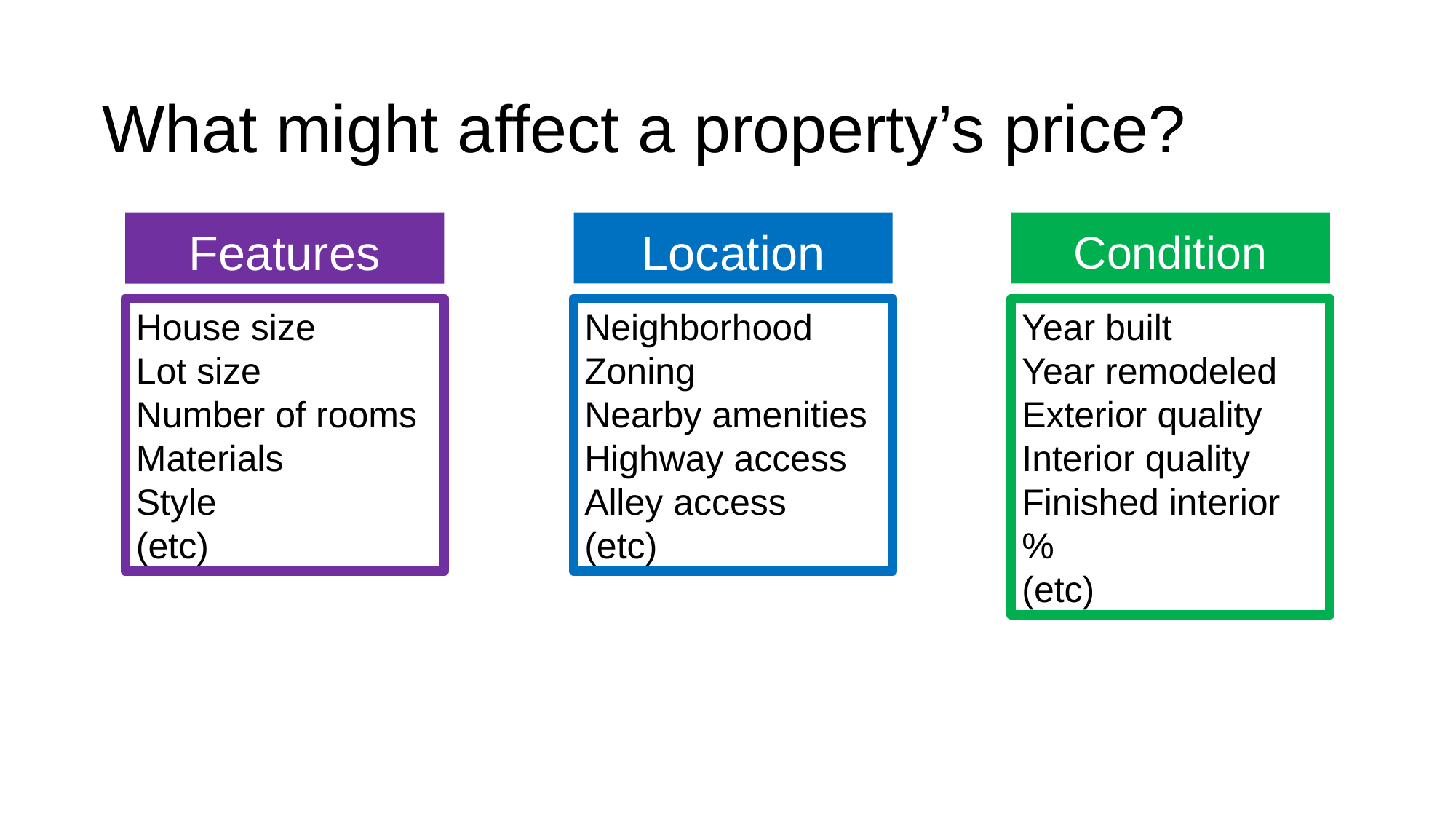

# What might affect a property’s price?
Features
Location
Condition
House size
Lot size
Number of rooms
Materials
Style
(etc)
Neighborhood
Zoning
Nearby amenities
Highway access
Alley access
(etc)
Year built
Year remodeled
Exterior quality
Interior quality
Finished interior %
(etc)